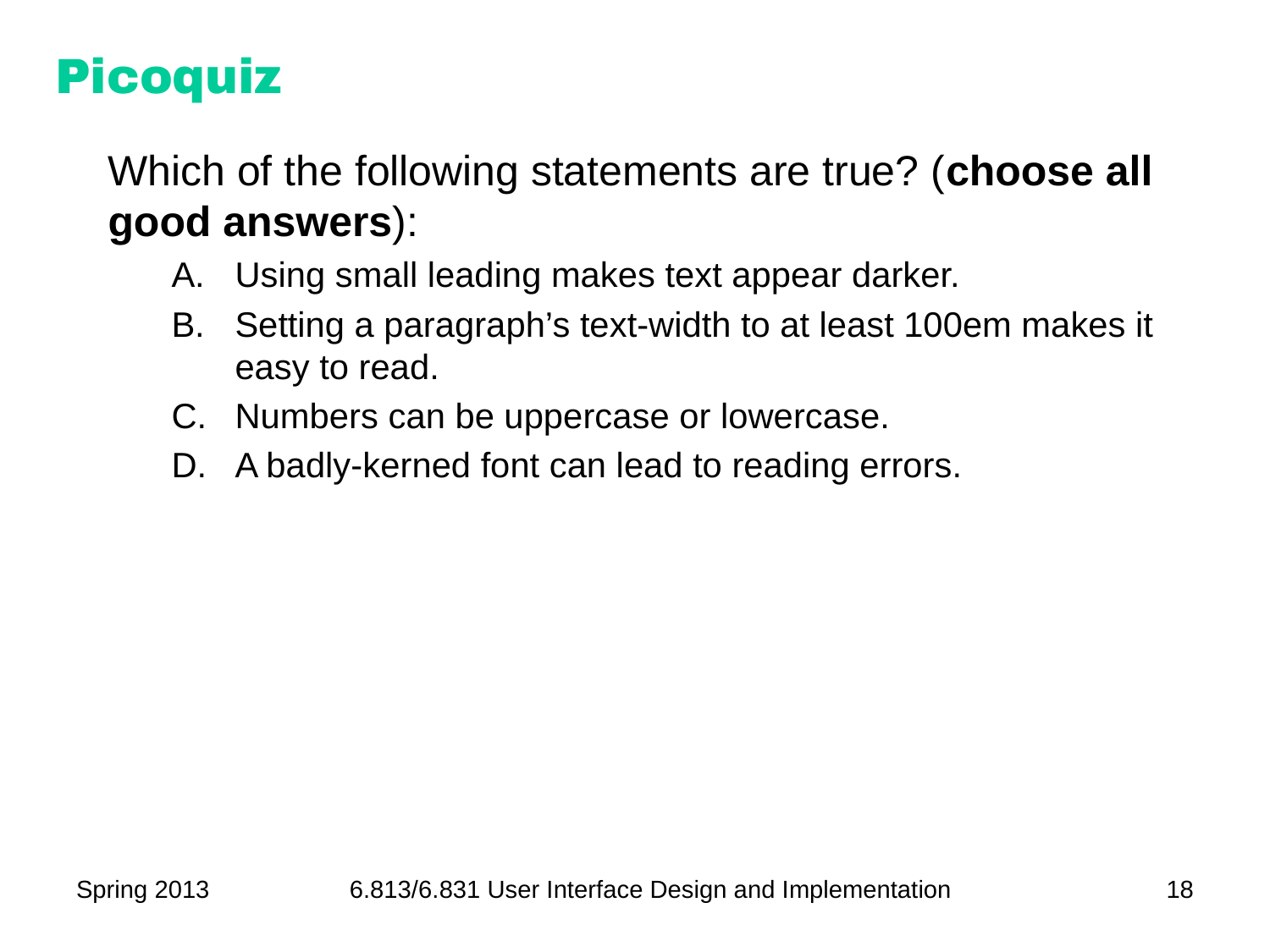

# Picoquiz
Which of the following statements are true? (choose all good answers):
Using small leading makes text appear darker.
Setting a paragraph’s text-width to at least 100em makes it easy to read.
Numbers can be uppercase or lowercase.
A badly-kerned font can lead to reading errors.

Spring 2013
6.813/6.831 User Interface Design and Implementation
18